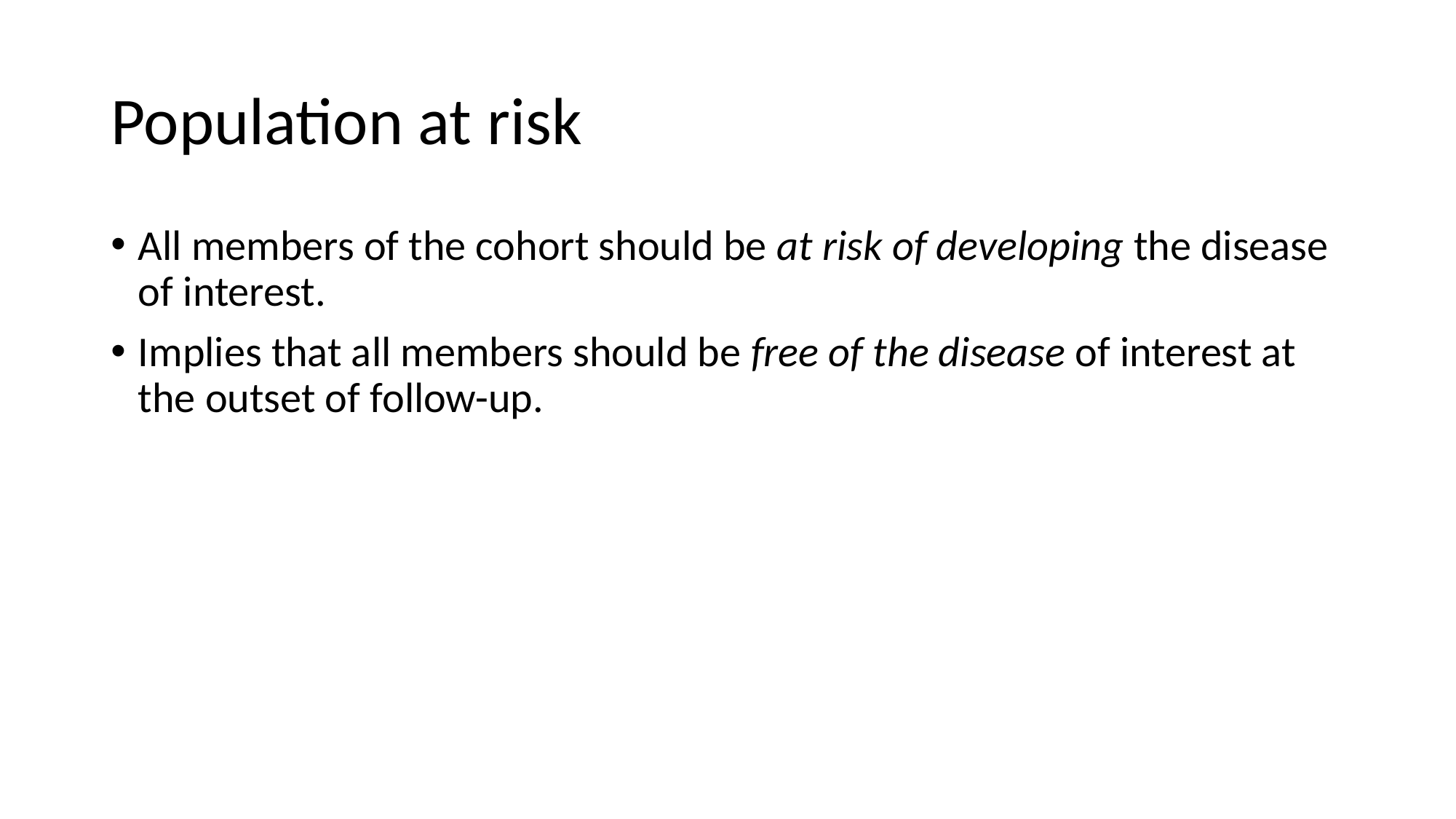

# Population at risk
All members of the cohort should be at risk of developing the disease of interest.
Implies that all members should be free of the disease of interest at the outset of follow-up.